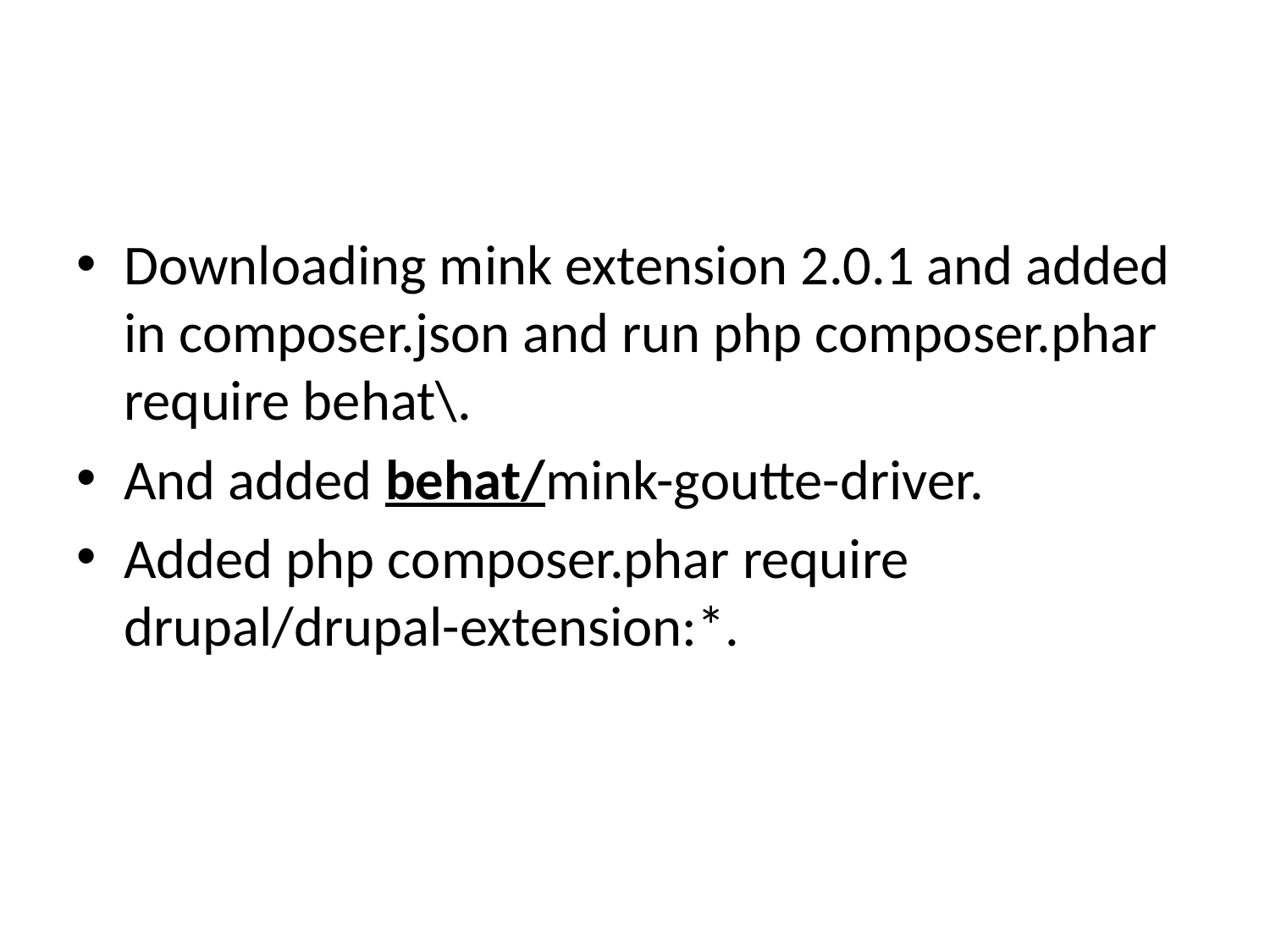

#
Downloading mink extension 2.0.1 and added in composer.json and run php composer.phar require behat\.
And added behat/mink-goutte-driver.
Added php composer.phar require drupal/drupal-extension:*.